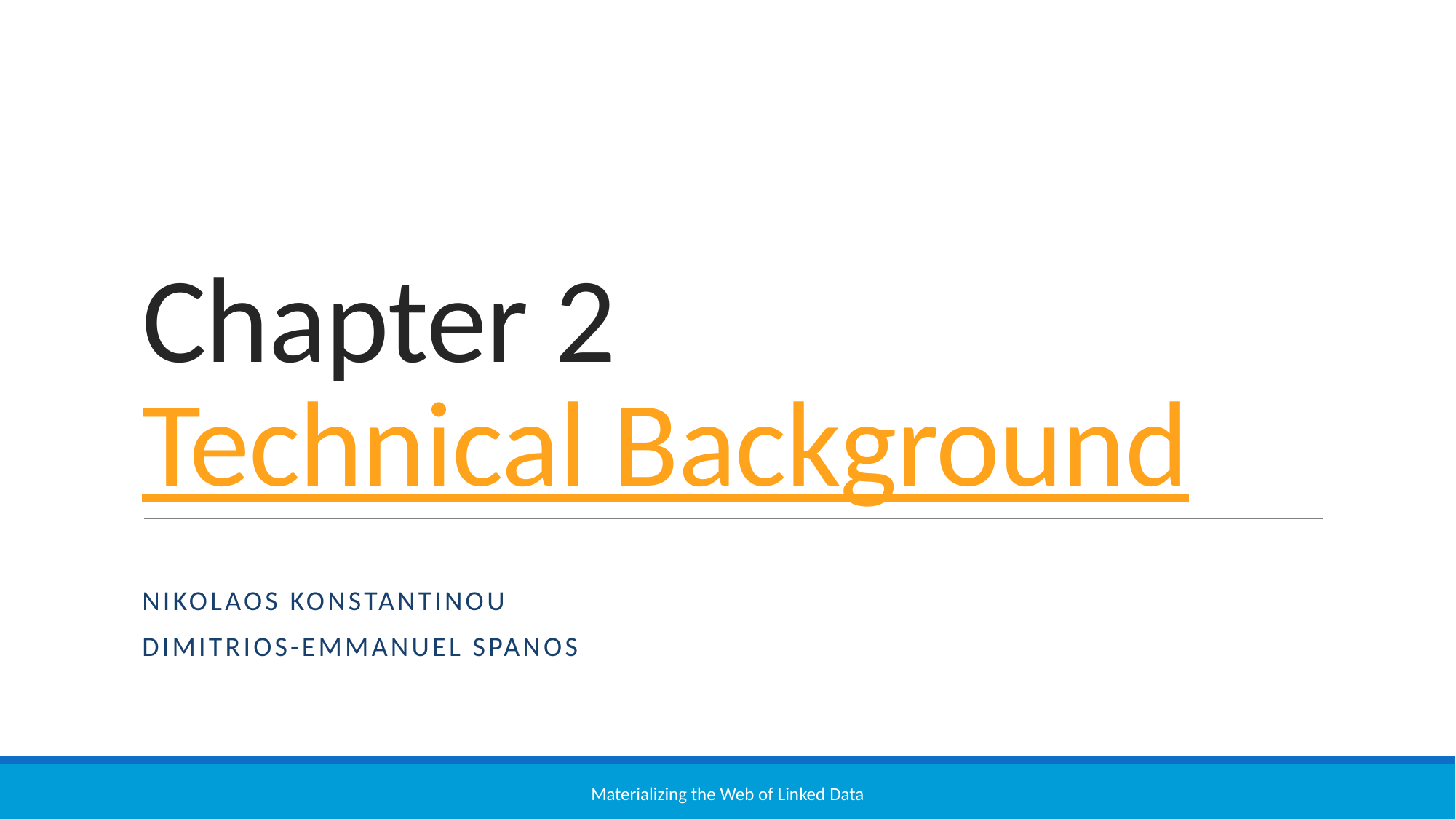

# Chapter 2 Technical Background

Nikolaos Konstantinou
Dimitrios-Emmanuel Spanos
Materializing the Web of Linked Data